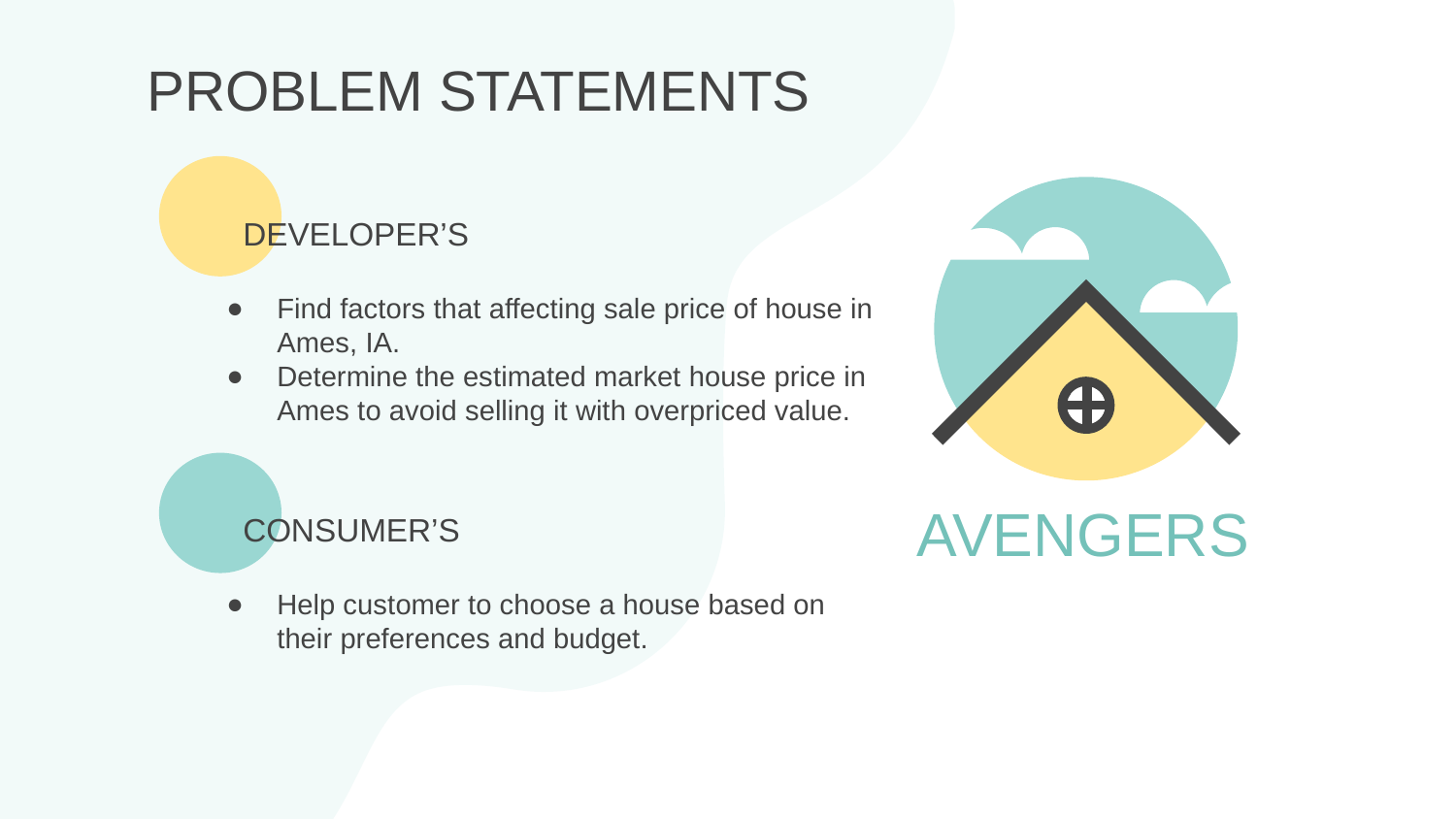

# PROBLEM STATEMENTS

DEVELOPER’S
Find factors that affecting sale price of house in Ames, IA.
Determine the estimated market house price in Ames to avoid selling it with overpriced value.

AVENGERS
CONSUMER’S
Help customer to choose a house based on their preferences and budget.